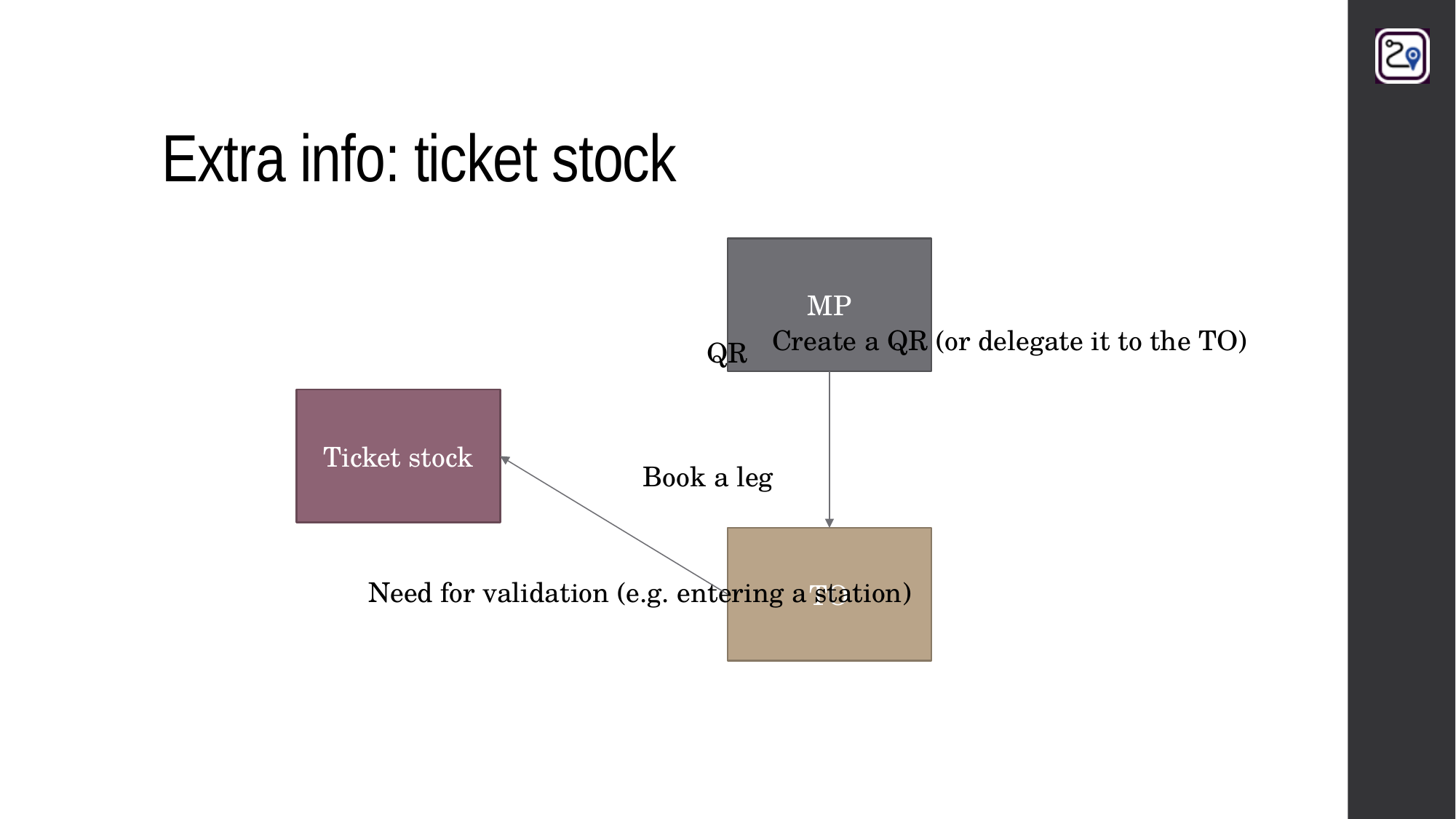

# Extra info: ticket stock
MP
Create a QR (or delegate it to the TO)
QR
Book a leg
Ticket stock
Need for validation (e.g. entering a station)
TO